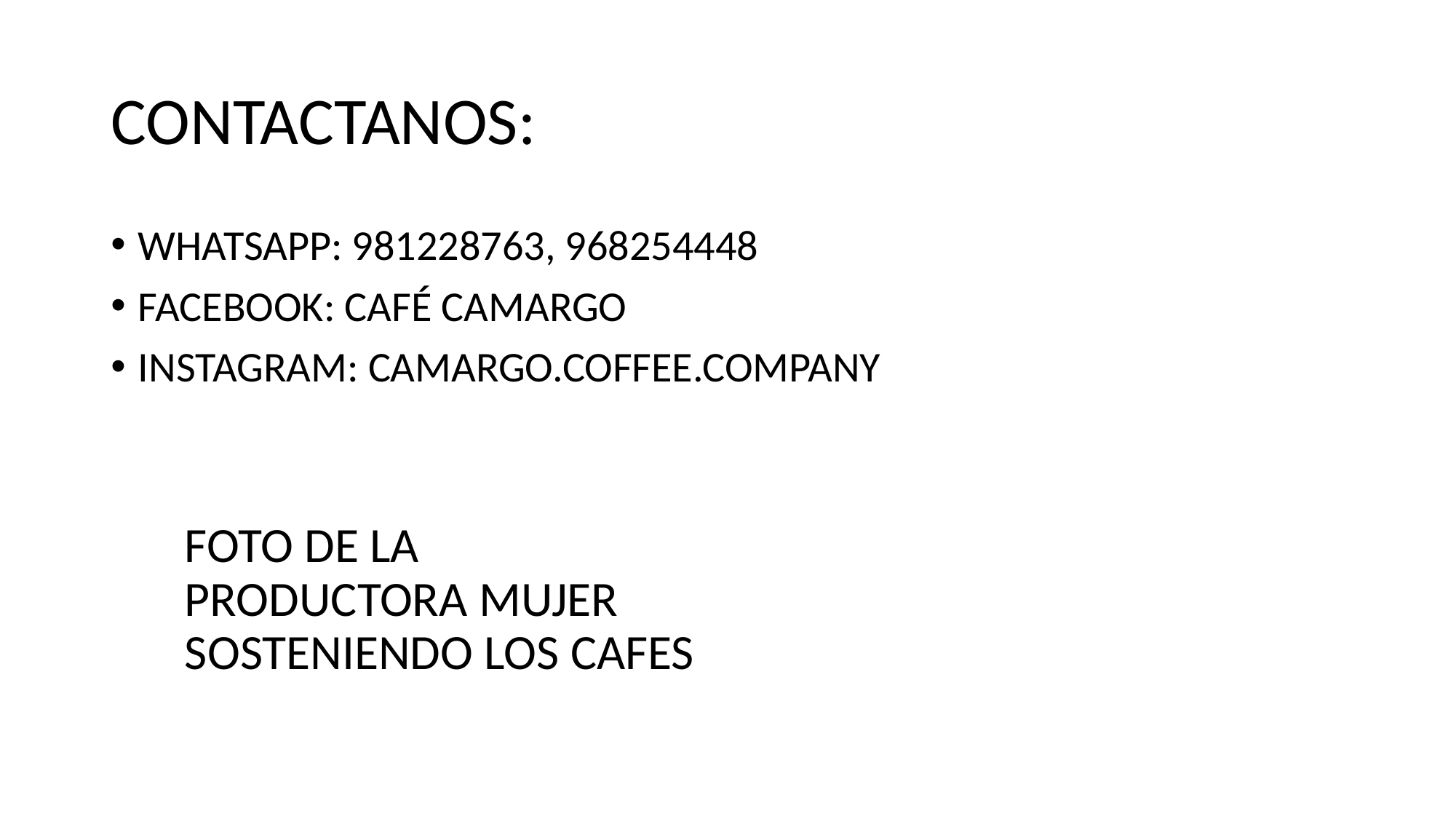

# CONTACTANOS:
WHATSAPP: 981228763, 968254448
FACEBOOK: CAFÉ CAMARGO
INSTAGRAM: CAMARGO.COFFEE.COMPANY
FOTO DE LA PRODUCTORA MUJER SOSTENIENDO LOS CAFES